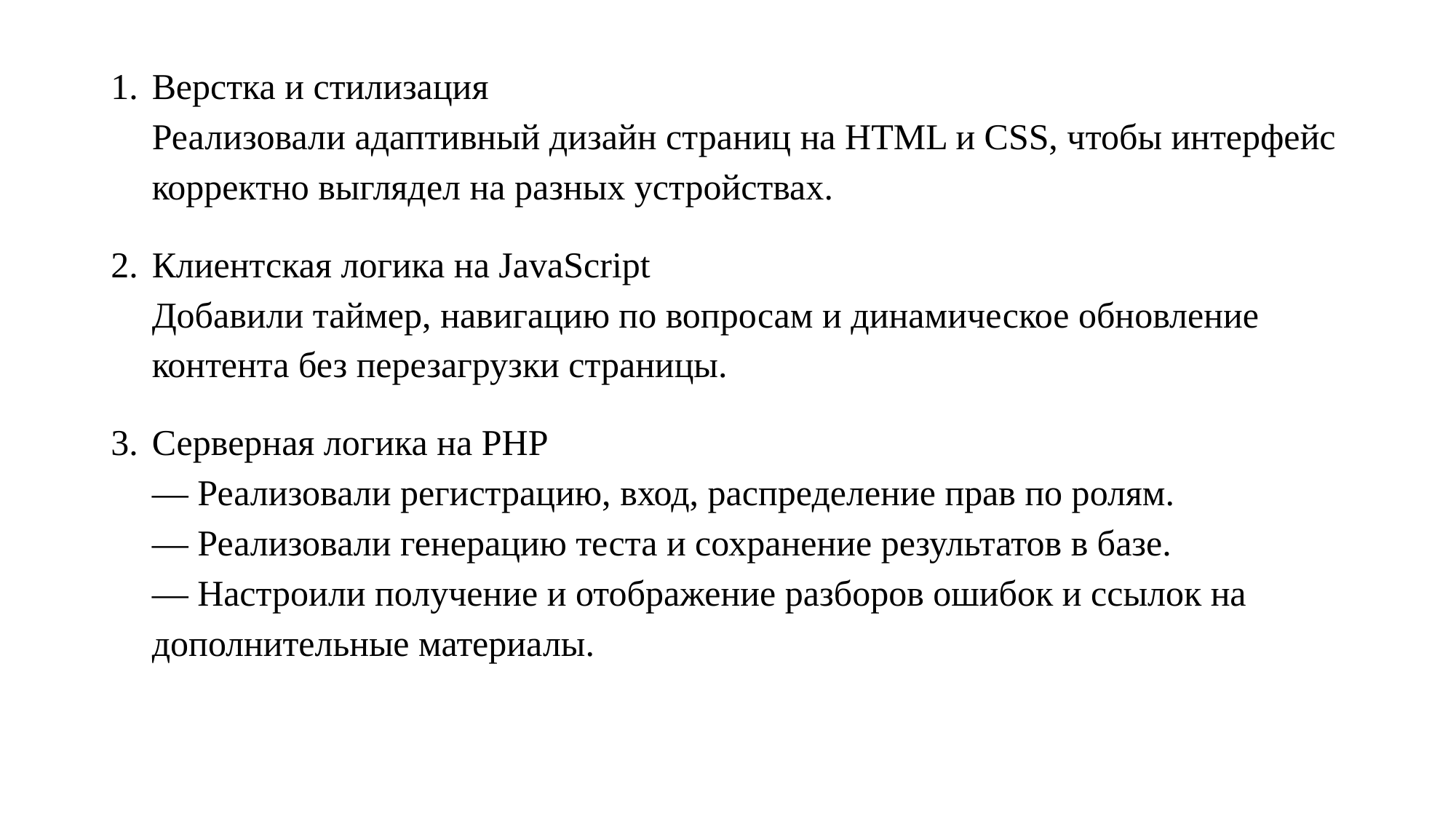

Верстка и стилизация
Реализовали адаптивный дизайн страниц на HTML и CSS, чтобы интерфейс корректно выглядел на разных устройствах.
Клиентская логика на JavaScript
Добавили таймер, навигацию по вопросам и динамическое обновление контента без перезагрузки страницы.
Серверная логика на PHP
— Реализовали регистрацию, вход, распределение прав по ролям.
— Реализовали генерацию теста и сохранение результатов в базе.
— Настроили получение и отображение разборов ошибок и ссылок на дополнительные материалы.